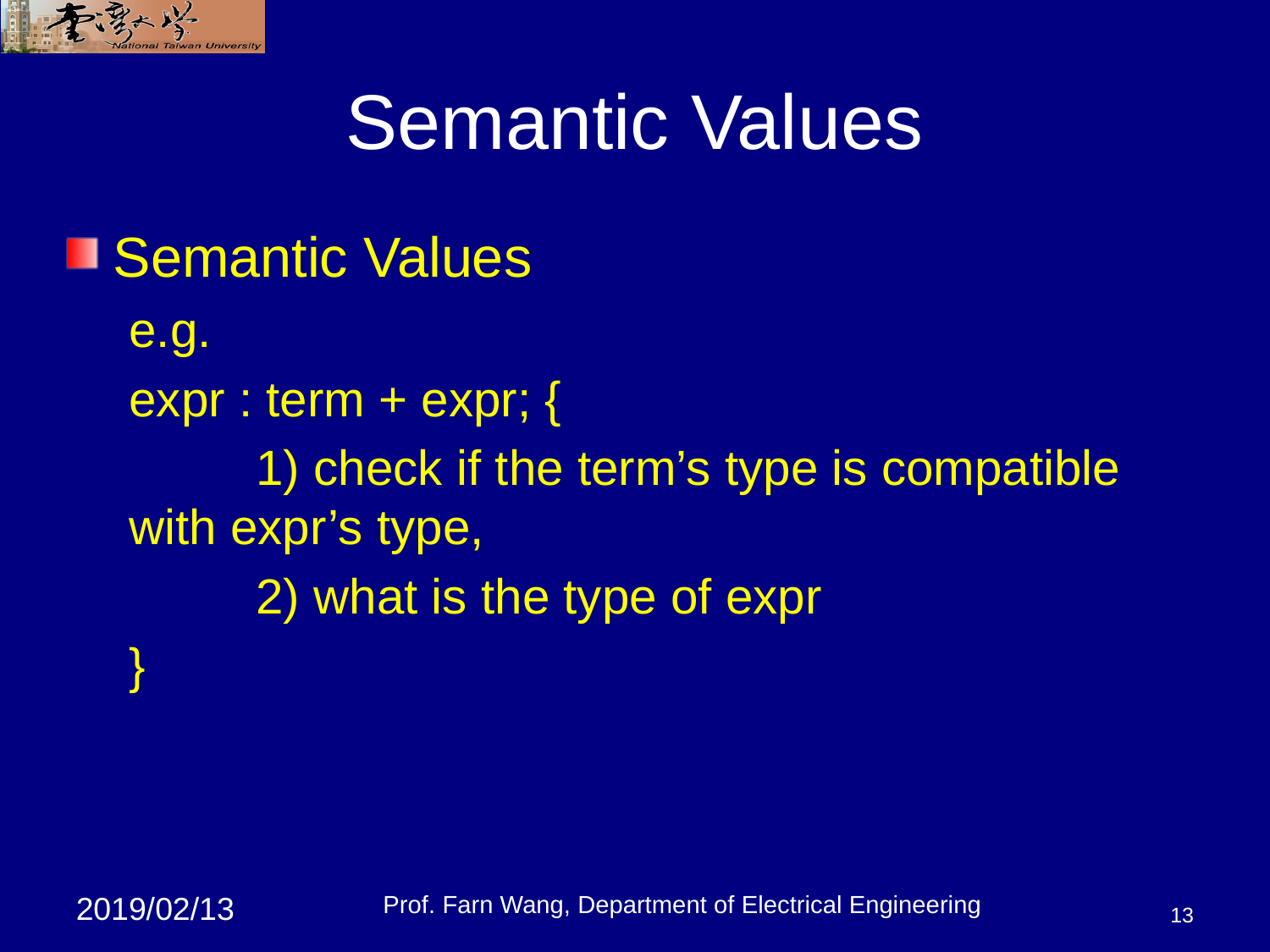

# Semantic Values
Semantic Values
e.g.
expr : term + expr; {
	1) check if the term’s type is compatible with expr’s type,
	2) what is the type of expr
}
Prof. Farn Wang, Department of Electrical Engineering
13